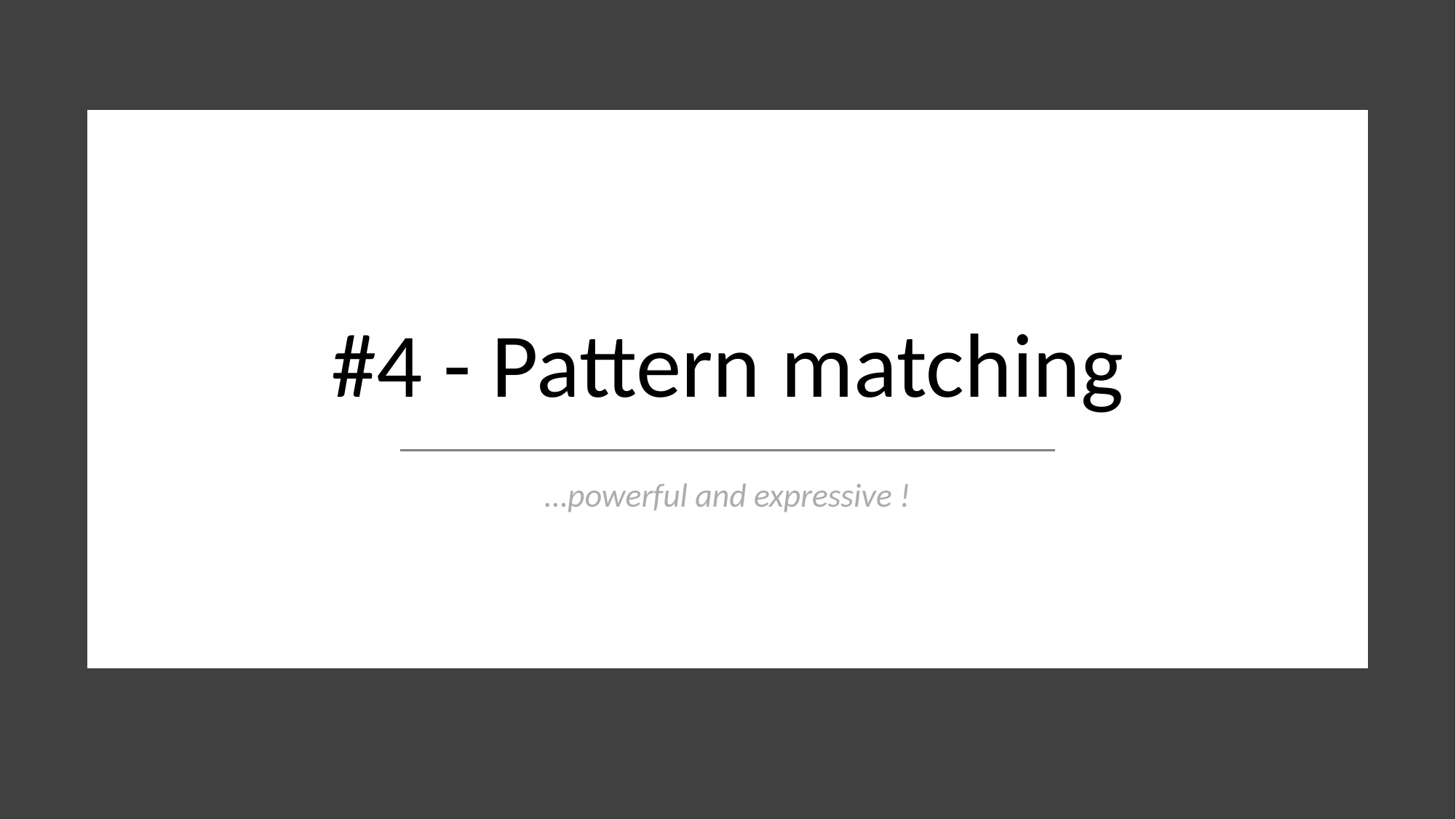

# #4 - Pattern matching
…powerful and expressive !